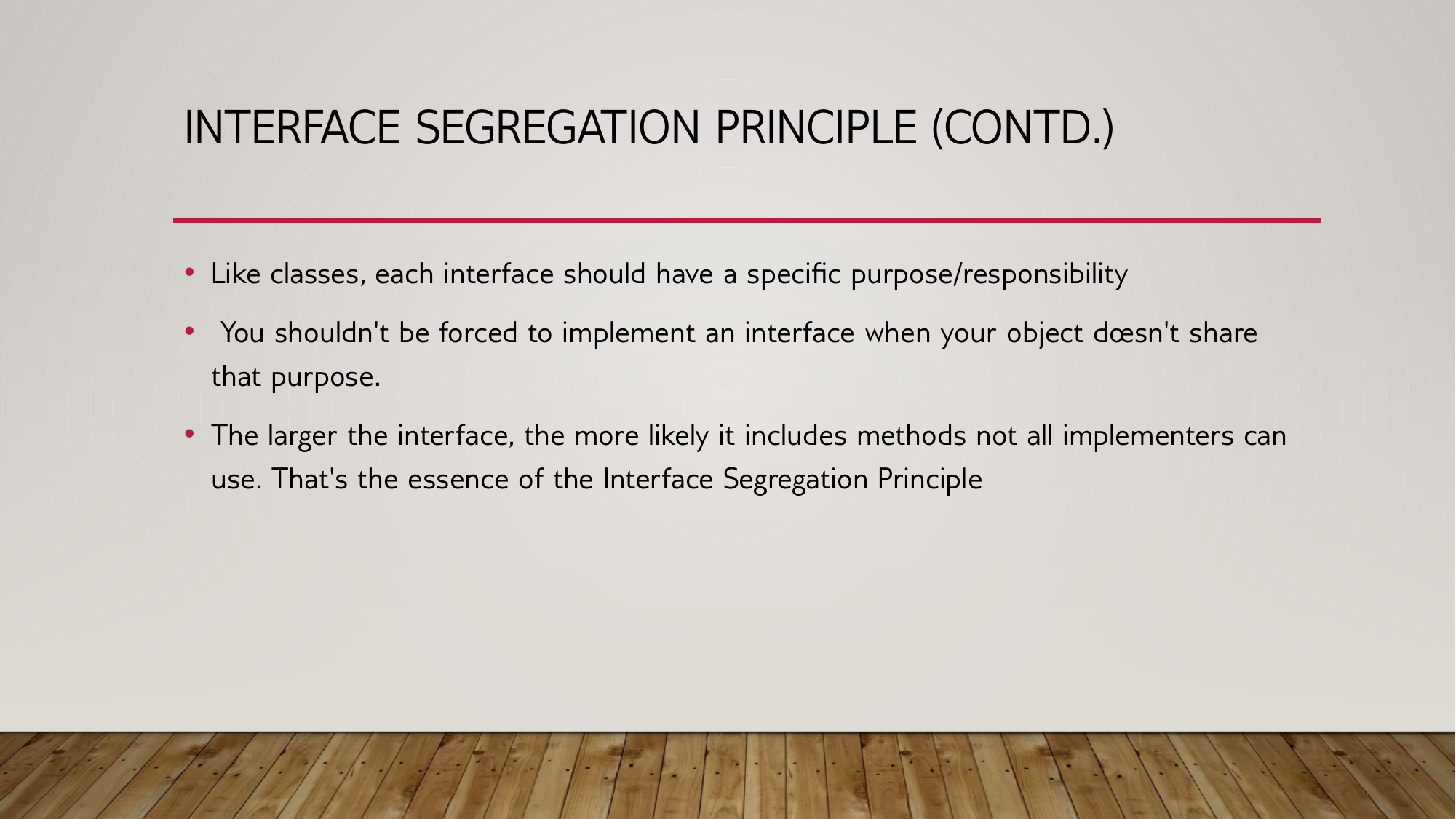

# Interface Segregation Principle (Contd.)
Like classes, each interface should have a specific purpose/responsibility
 You shouldn't be forced to implement an interface when your object doesn't share that purpose.
The larger the interface, the more likely it includes methods not all implementers can use. That's the essence of the Interface Segregation Principle